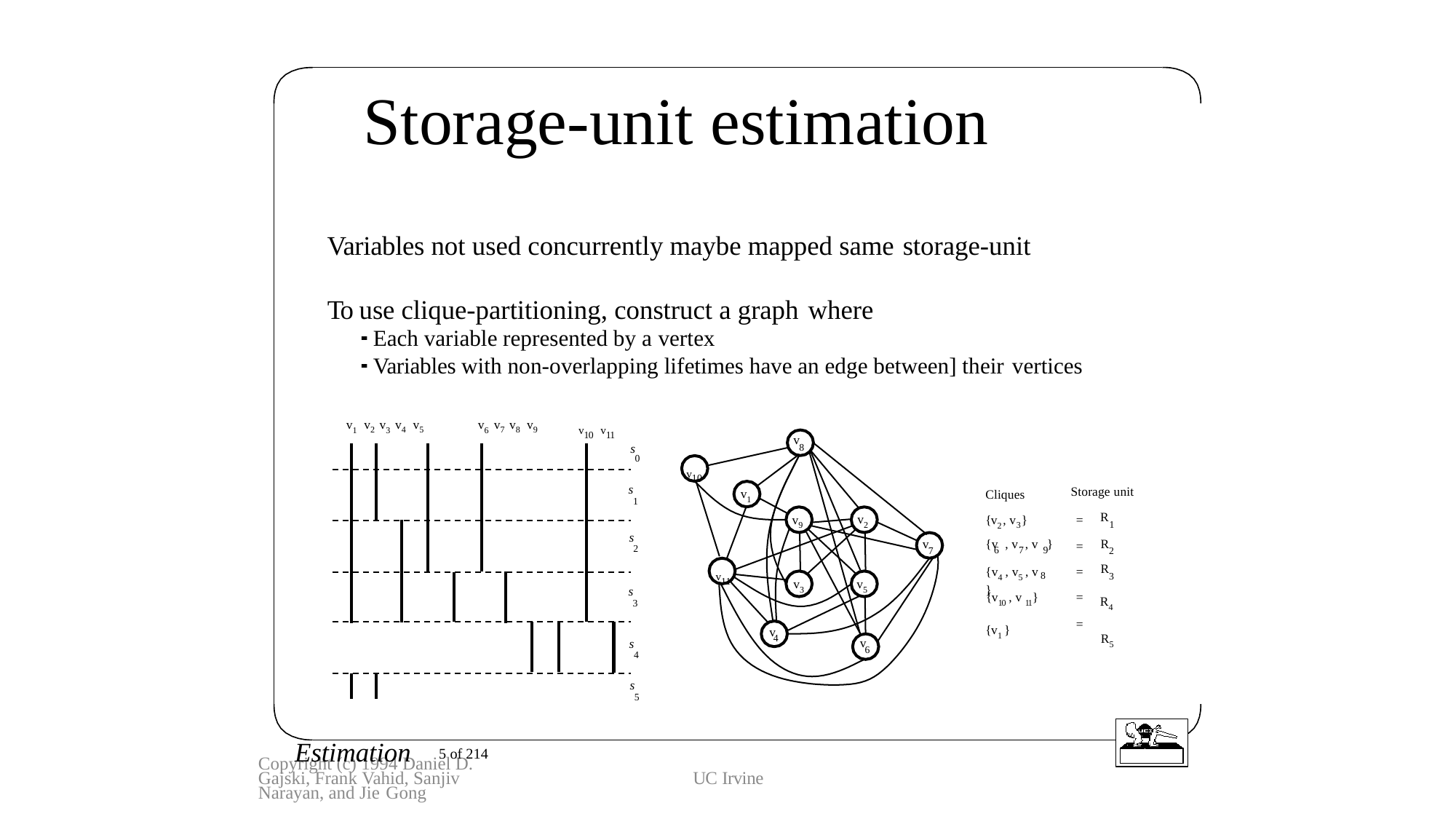

# Storage-unit estimation

 Variables not used concurrently maybe mapped same storage-unit
 To use clique-partitioning, construct a graph where
Each variable represented by a vertex
Variables with non-overlapping lifetimes have an edge between] their vertices

v1      v2       v3       v4      v5	v6      v7       v8      v9
v10   v11

v
s
8

0

v10

s
1
Storage unit
v1
Cliques
{v2 , v3}

v2
R
v9
=
1

s
2

v
{v  , v  , v  }
R
=
=
=
6	7	9
7
2

R
{v4 , v5 , v	}
v11
8
3

v3
v5

R4  R5

s
3
{v10  , v 11}
{v1 }

=

v
4

v
s
4
6

s
5

Estimation

5 of 214

Copyright (c) 1994 Daniel D. Gajski, Frank Vahid, Sanjiv Narayan, and Jie Gong

UC Irvine